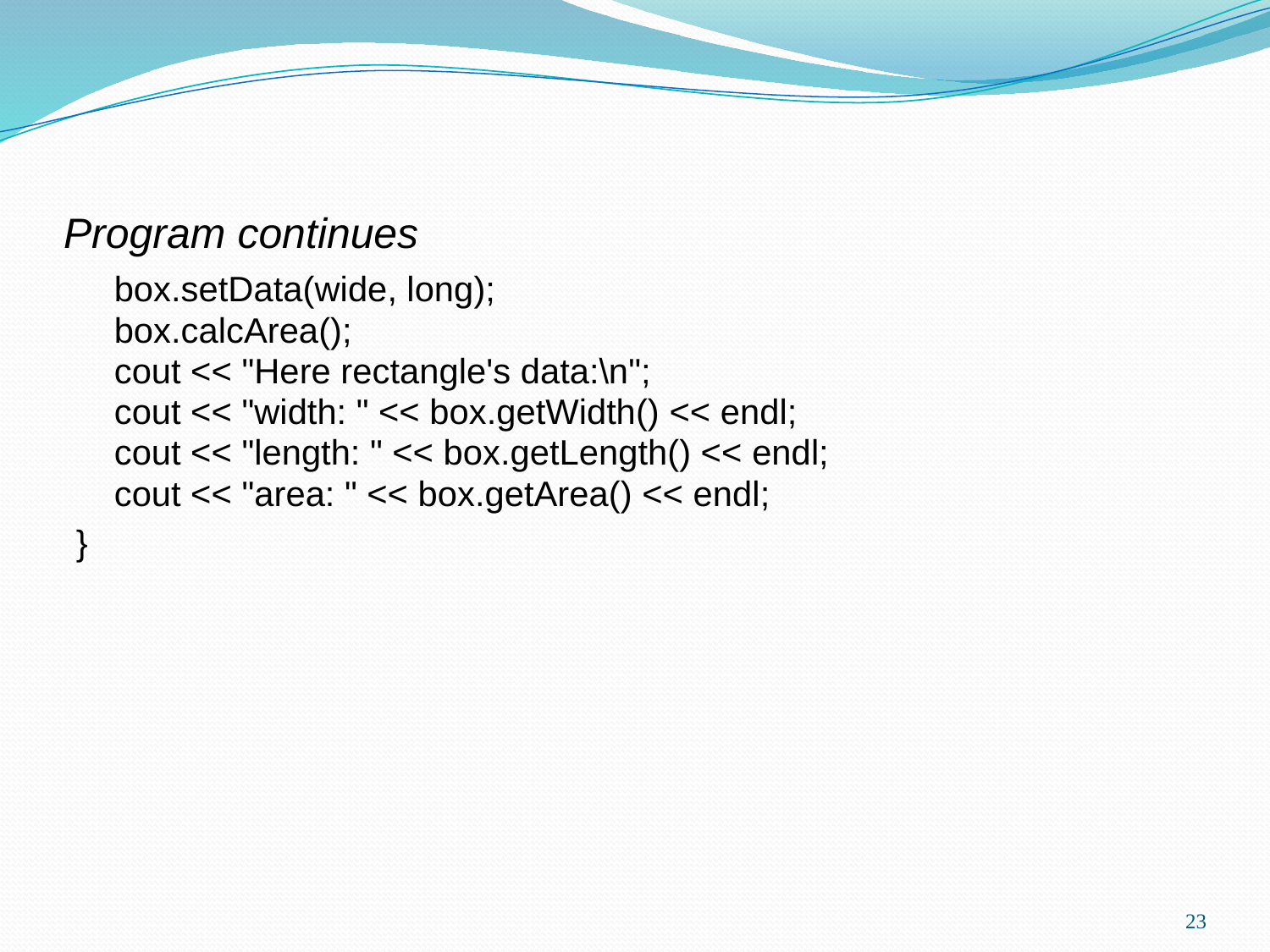

# Program continues
	box.setData(wide, long);
	box.calcArea();
	cout << "Here rectangle's data:\n";
	cout << "width: " << box.getWidth() << endl;
	cout << "length: " << box.getLength() << endl;
	cout << "area: " << box.getArea() << endl;
}
23